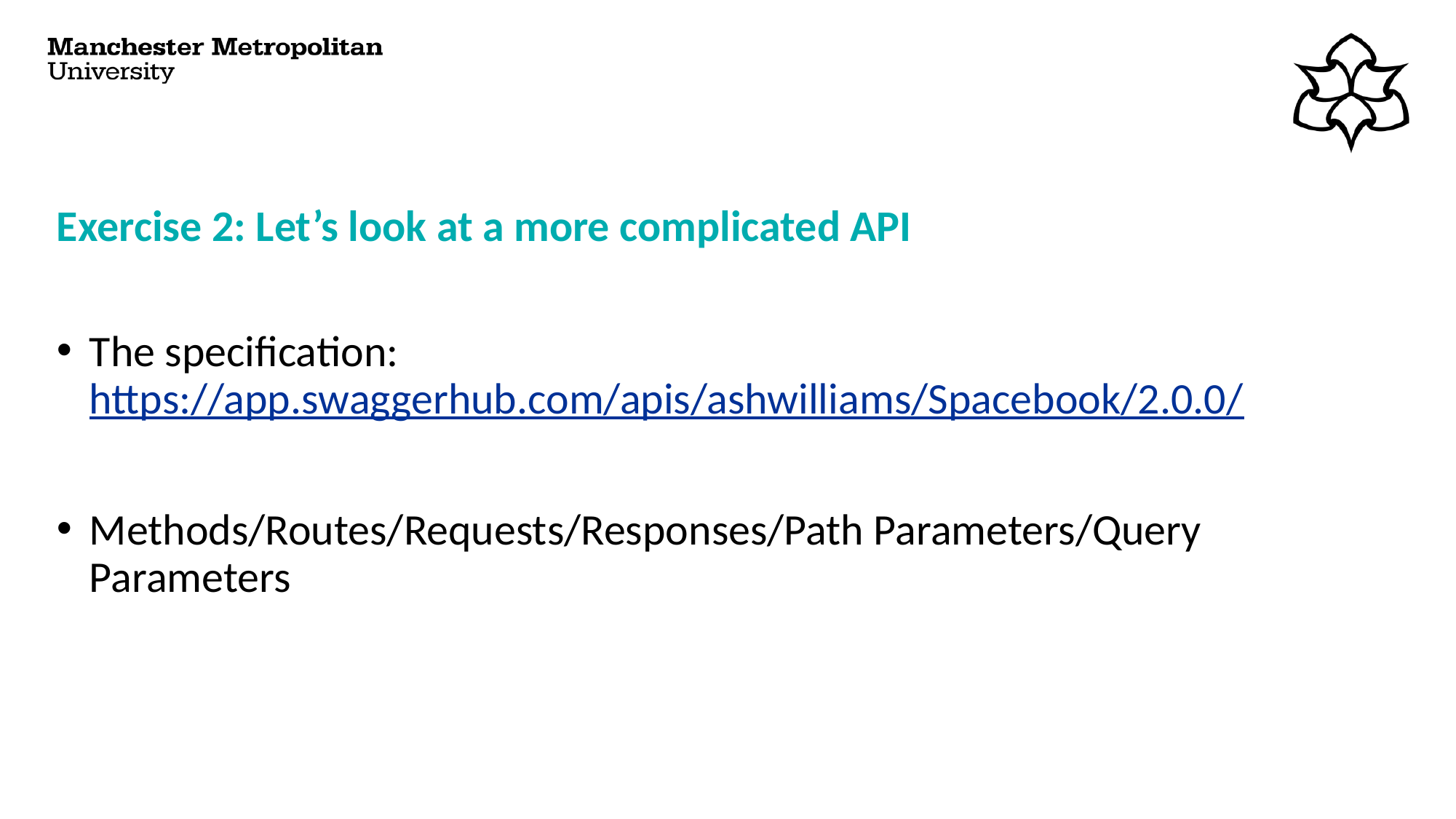

# Exercise 2: Let’s look at a more complicated API

The specification: https://app.swaggerhub.com/apis/ashwilliams/Spacebook/2.0.0/

Methods/Routes/Requests/Responses/Path Parameters/Query Parameters